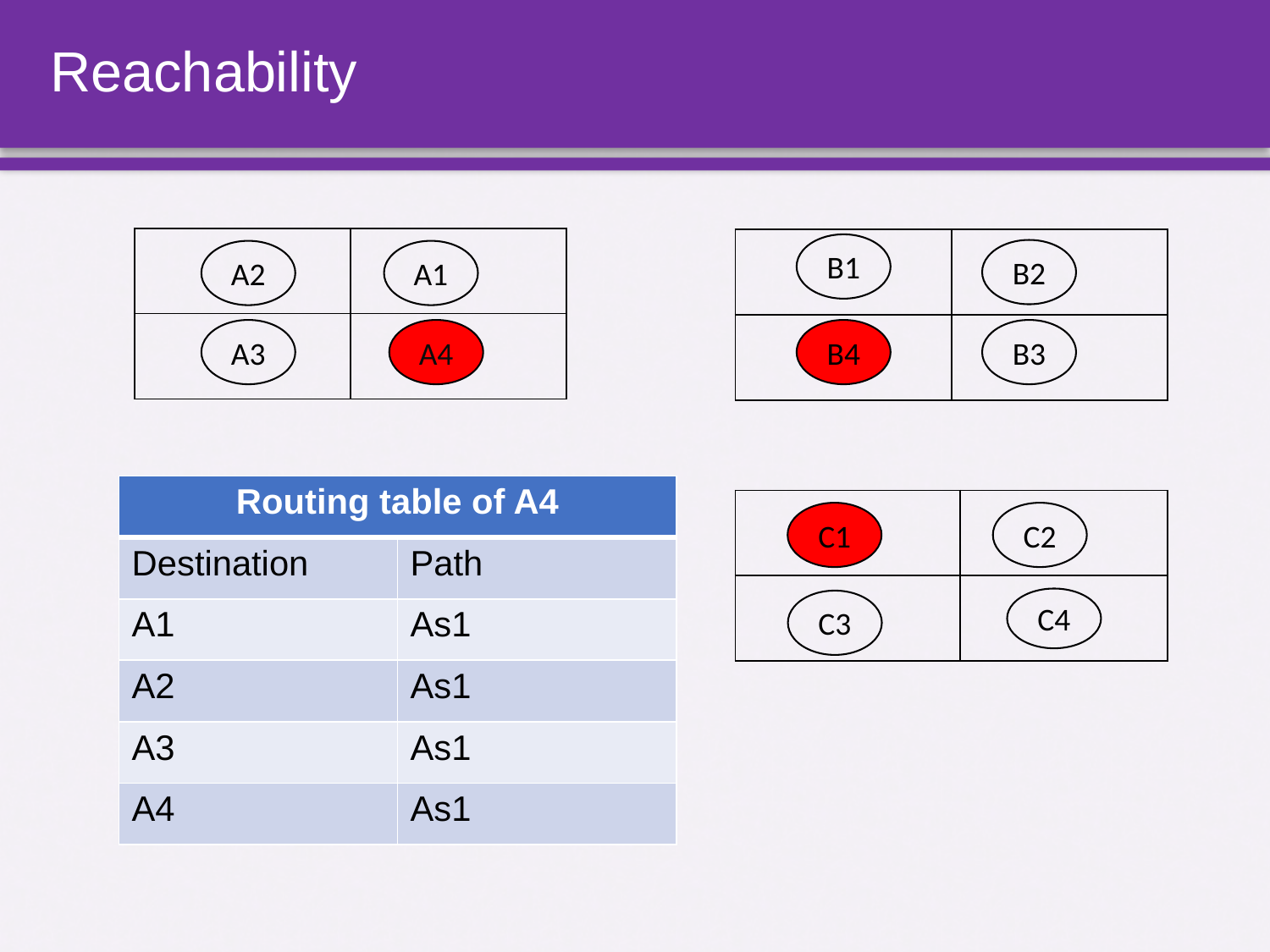

# Reachability
|  |  |
| --- | --- |
|  |  |
|  |  |
| --- | --- |
|  |  |
B1
B2
A2
A1
A3
A4
B4
B3
|  |  |
| --- | --- |
|  |  |
C1
C2
C4
C3
| Routing table of A4 |  |
| --- | --- |
| Destination | Path |
| A1 | As1 |
| A2 | As1 |
| A3 | As1 |
| A4 | As1 |